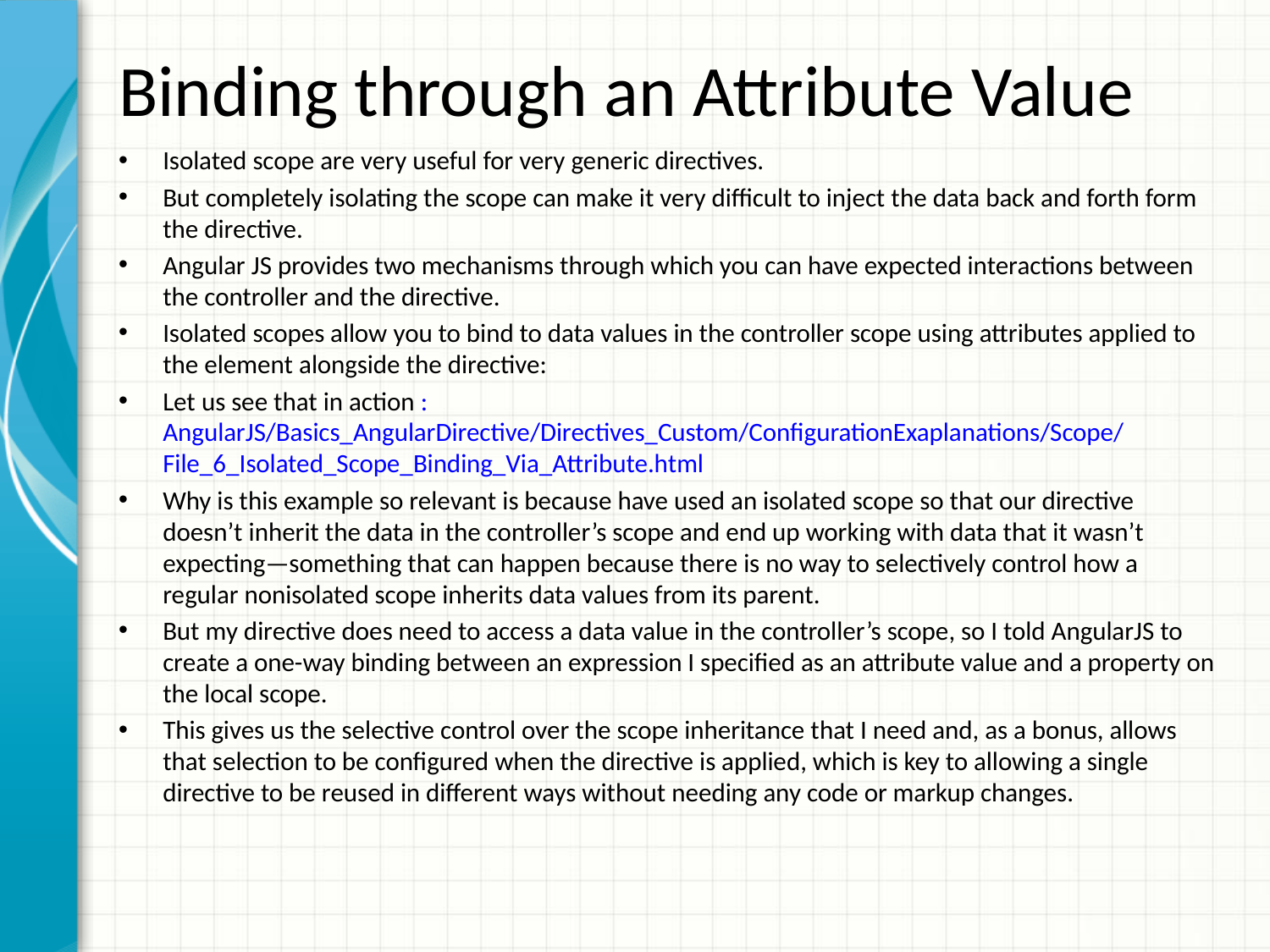

# Binding through an Attribute Value
Isolated scope are very useful for very generic directives.
But completely isolating the scope can make it very difficult to inject the data back and forth form the directive.
Angular JS provides two mechanisms through which you can have expected interactions between the controller and the directive.
Isolated scopes allow you to bind to data values in the controller scope using attributes applied to the element alongside the directive:
Let us see that in action : AngularJS/Basics_AngularDirective/Directives_Custom/ConfigurationExaplanations/Scope/File_6_Isolated_Scope_Binding_Via_Attribute.html
Why is this example so relevant is because have used an isolated scope so that our directive doesn’t inherit the data in the controller’s scope and end up working with data that it wasn’t expecting—something that can happen because there is no way to selectively control how a regular nonisolated scope inherits data values from its parent.
But my directive does need to access a data value in the controller’s scope, so I told AngularJS to create a one-way binding between an expression I specified as an attribute value and a property on the local scope.
This gives us the selective control over the scope inheritance that I need and, as a bonus, allows that selection to be configured when the directive is applied, which is key to allowing a single directive to be reused in different ways without needing any code or markup changes.